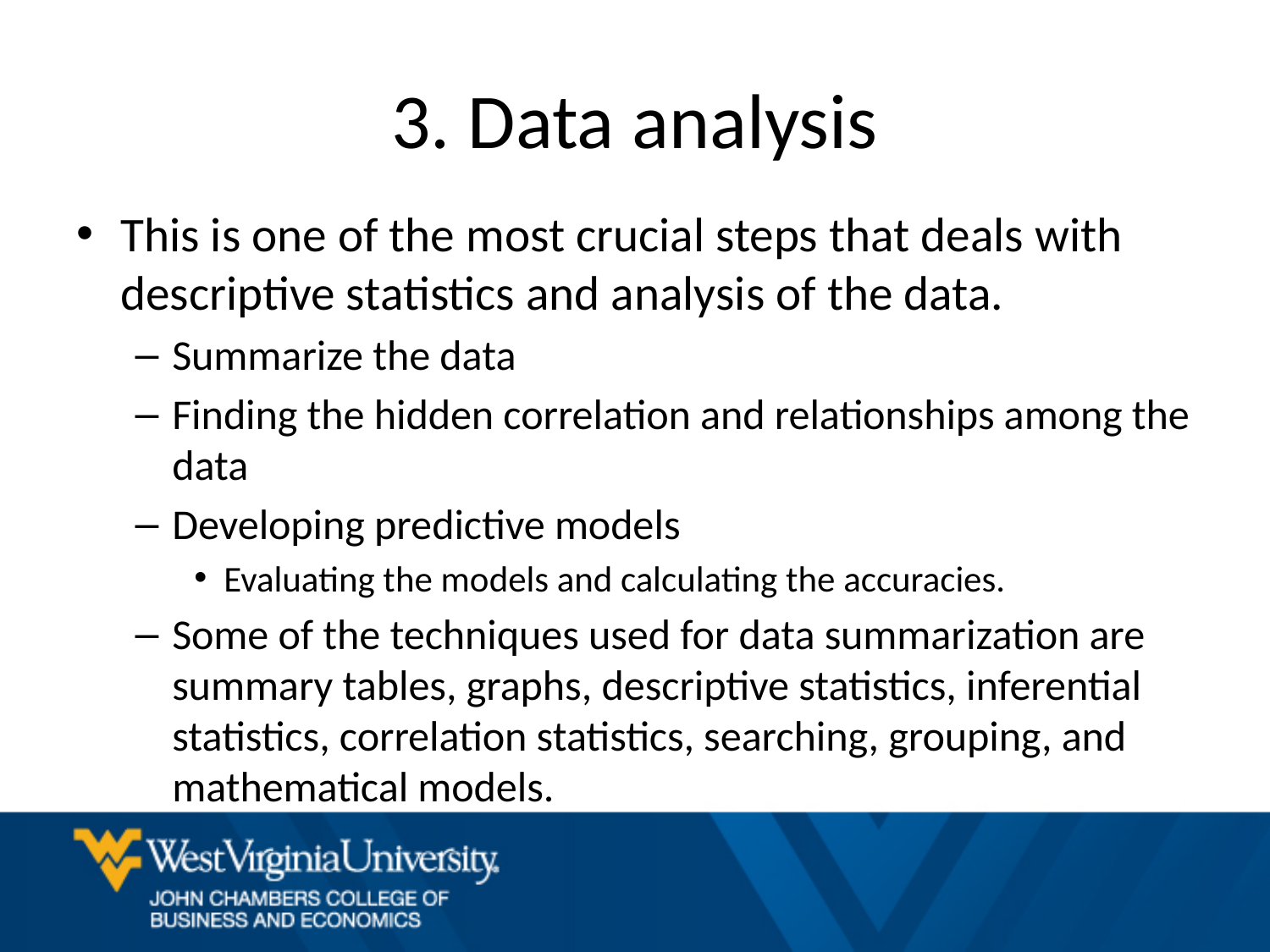

# 3. Data analysis
This is one of the most crucial steps that deals with descriptive statistics and analysis of the data.
Summarize the data
Finding the hidden correlation and relationships among the data
Developing predictive models
Evaluating the models and calculating the accuracies.
Some of the techniques used for data summarization are summary tables, graphs, descriptive statistics, inferential statistics, correlation statistics, searching, grouping, and mathematical models.